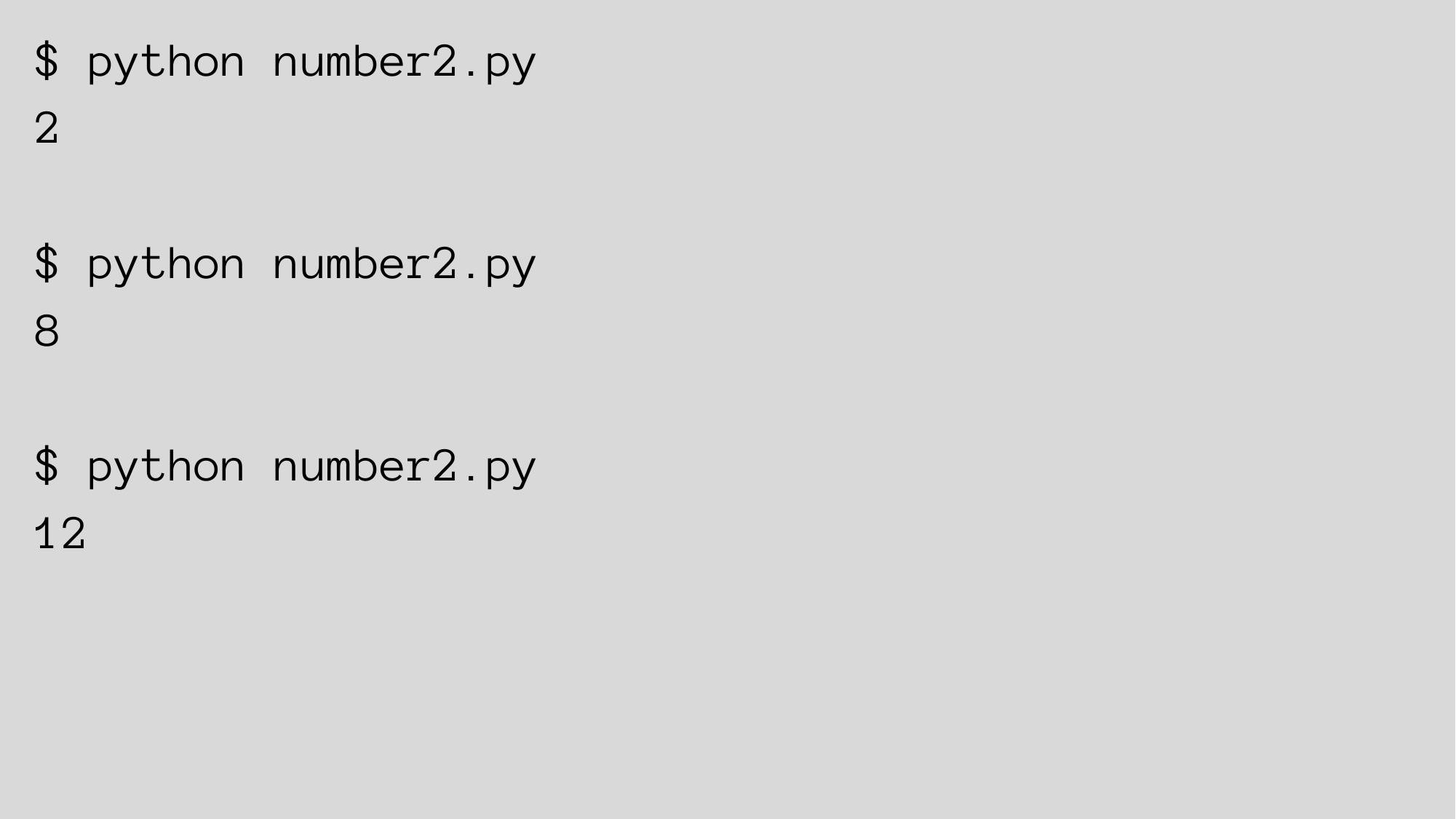

$ python number2.py
2

$ python number2.py
8

$ python number2.py
12